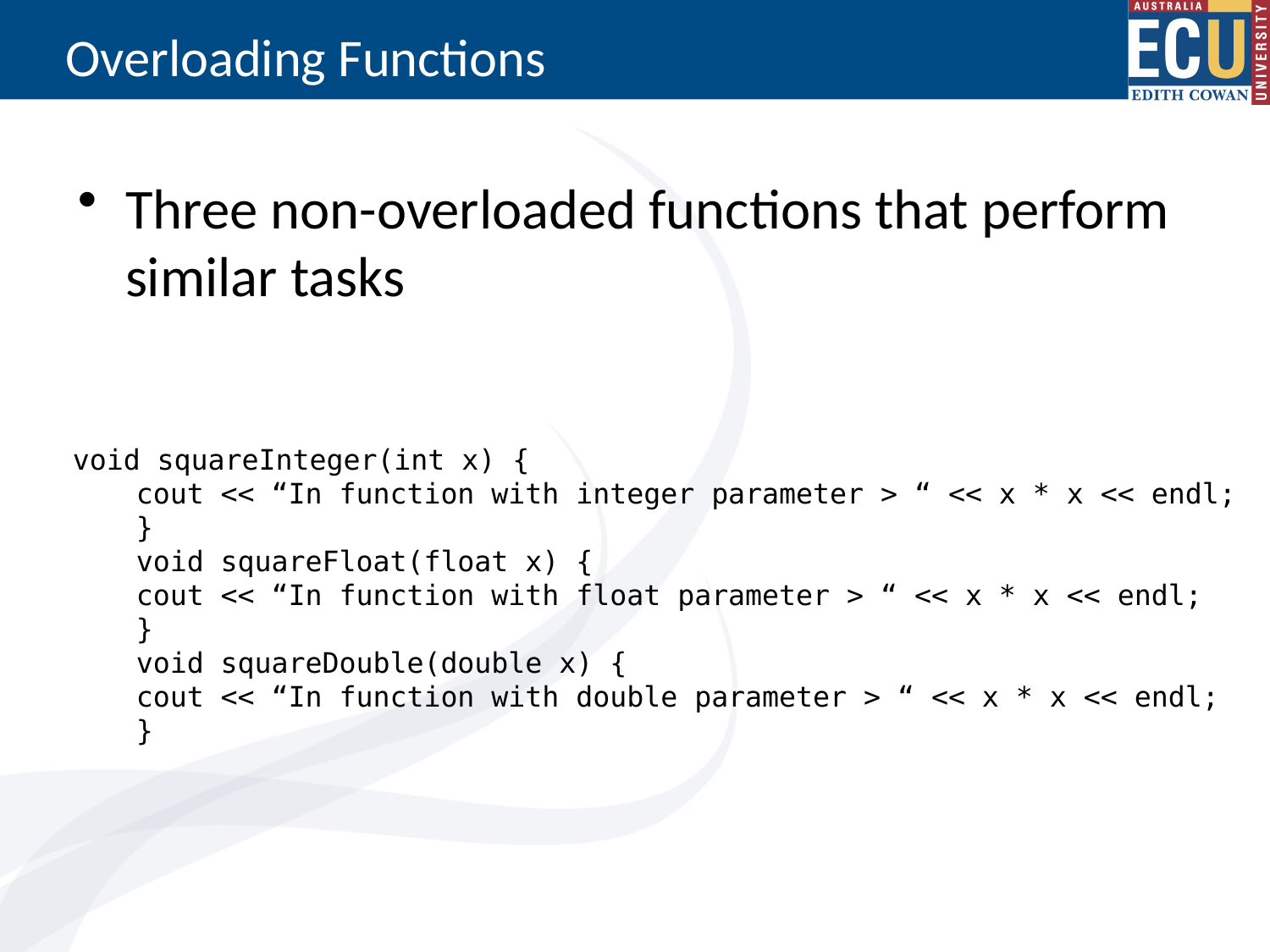

# Overloading Functions
Three non-overloaded functions that perform similar tasks
void squareInteger(int x) {
cout << “In function with integer parameter > “ << x * x << endl;
}
void squareFloat(float x) {
cout << “In function with float parameter > “ << x * x << endl;
}
void squareDouble(double x) {
cout << “In function with double parameter > “ << x * x << endl;
}